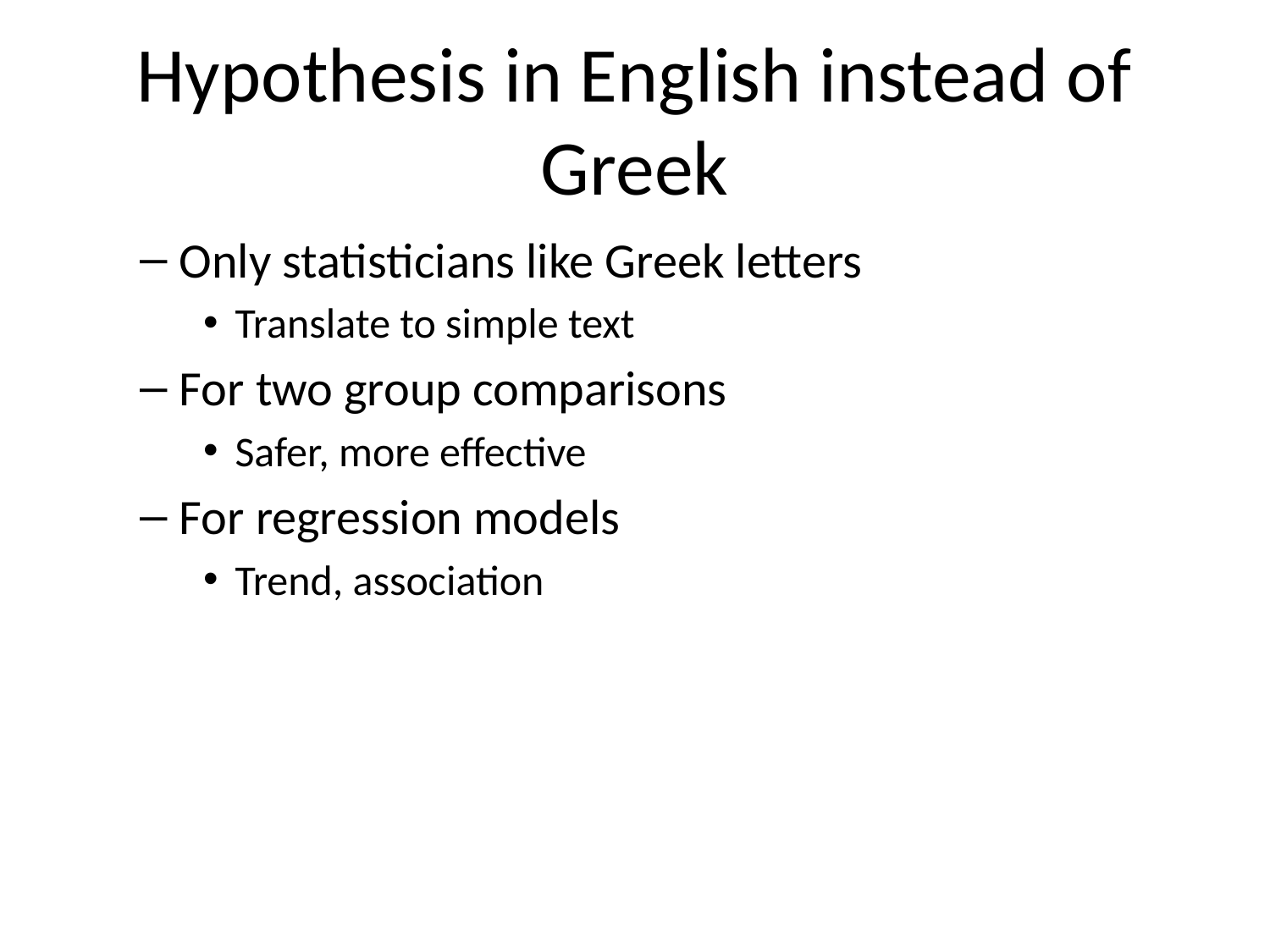

# Hypothesis in English instead of Greek
Only statisticians like Greek letters
Translate to simple text
For two group comparisons
Safer, more effective
For regression models
Trend, association